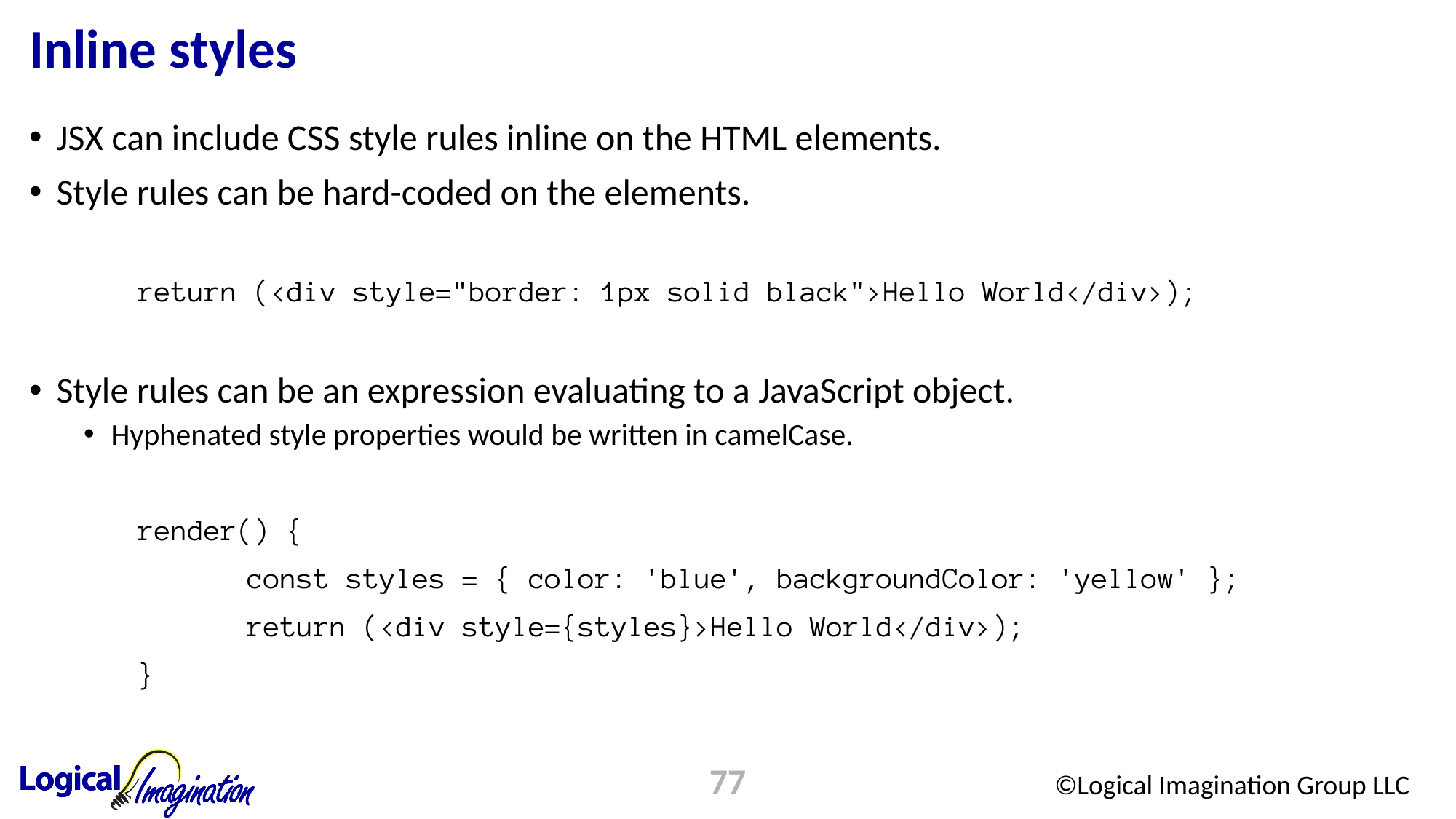

# Inline styles
JSX can include CSS style rules inline on the HTML elements.
Style rules can be hard-coded on the elements.

	return (<div style="border: 1px solid black">Hello World</div>);

Style rules can be an expression evaluating to a JavaScript object.
Hyphenated style properties would be written in camelCase.

	render() {
		const styles = { color: 'blue', backgroundColor: 'yellow' };
		return (<div style={styles}>Hello World</div>);
	}

77